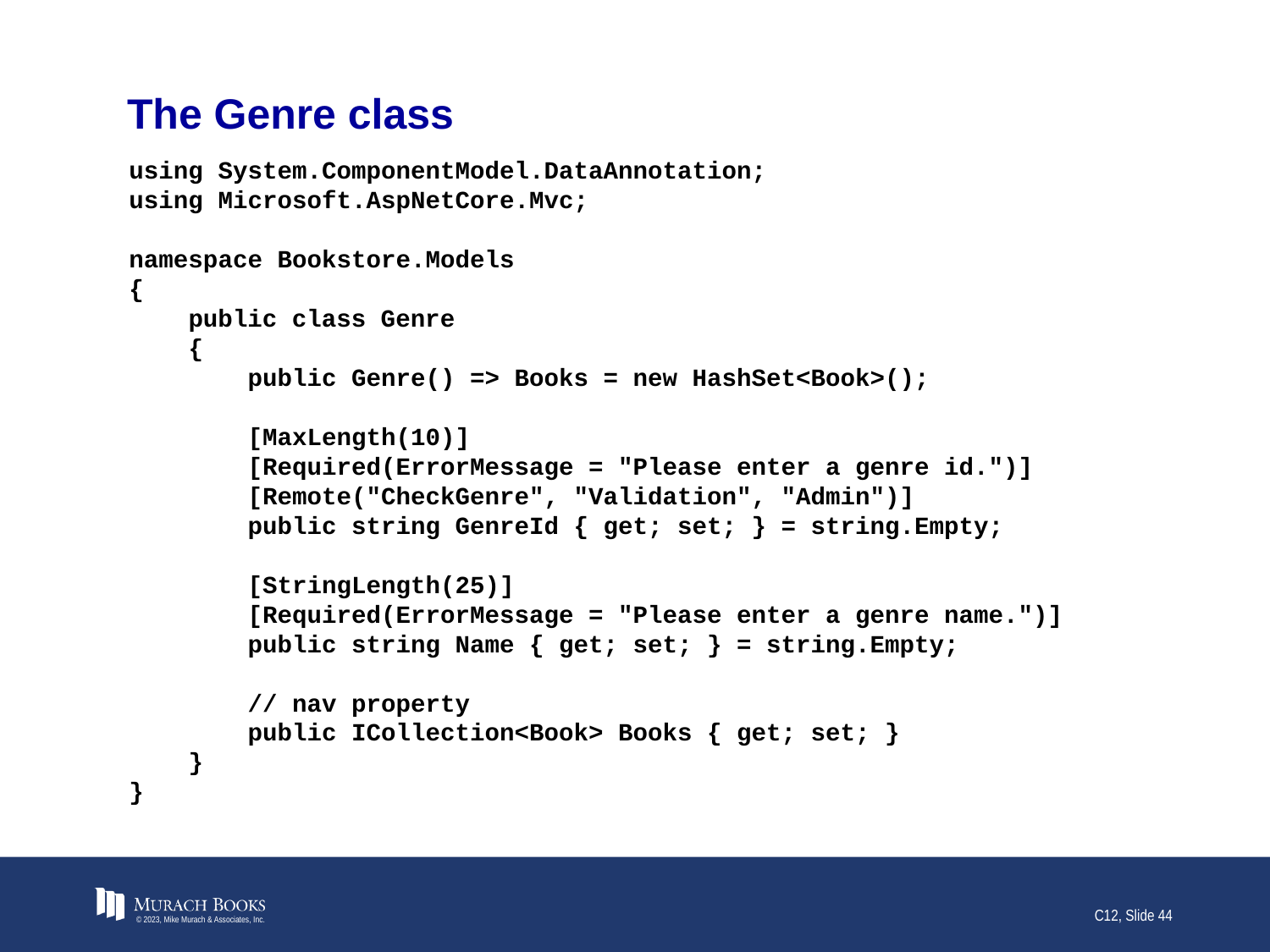

# The Genre class
using System.ComponentModel.DataAnnotation;
using Microsoft.AspNetCore.Mvc;

namespace Bookstore.Models
{
    public class Genre
    {
        public Genre() => Books = new HashSet<Book>();

        [MaxLength(10)]
        [Required(ErrorMessage = "Please enter a genre id.")]
        [Remote("CheckGenre", "Validation", "Admin")]
        public string GenreId { get; set; } = string.Empty;

        [StringLength(25)]
        [Required(ErrorMessage = "Please enter a genre name.")]
        public string Name { get; set; } = string.Empty;

        // nav property
        public ICollection<Book> Books { get; set; }
    }
}

© 2023, Mike Murach & Associates, Inc.

C12, Slide 44